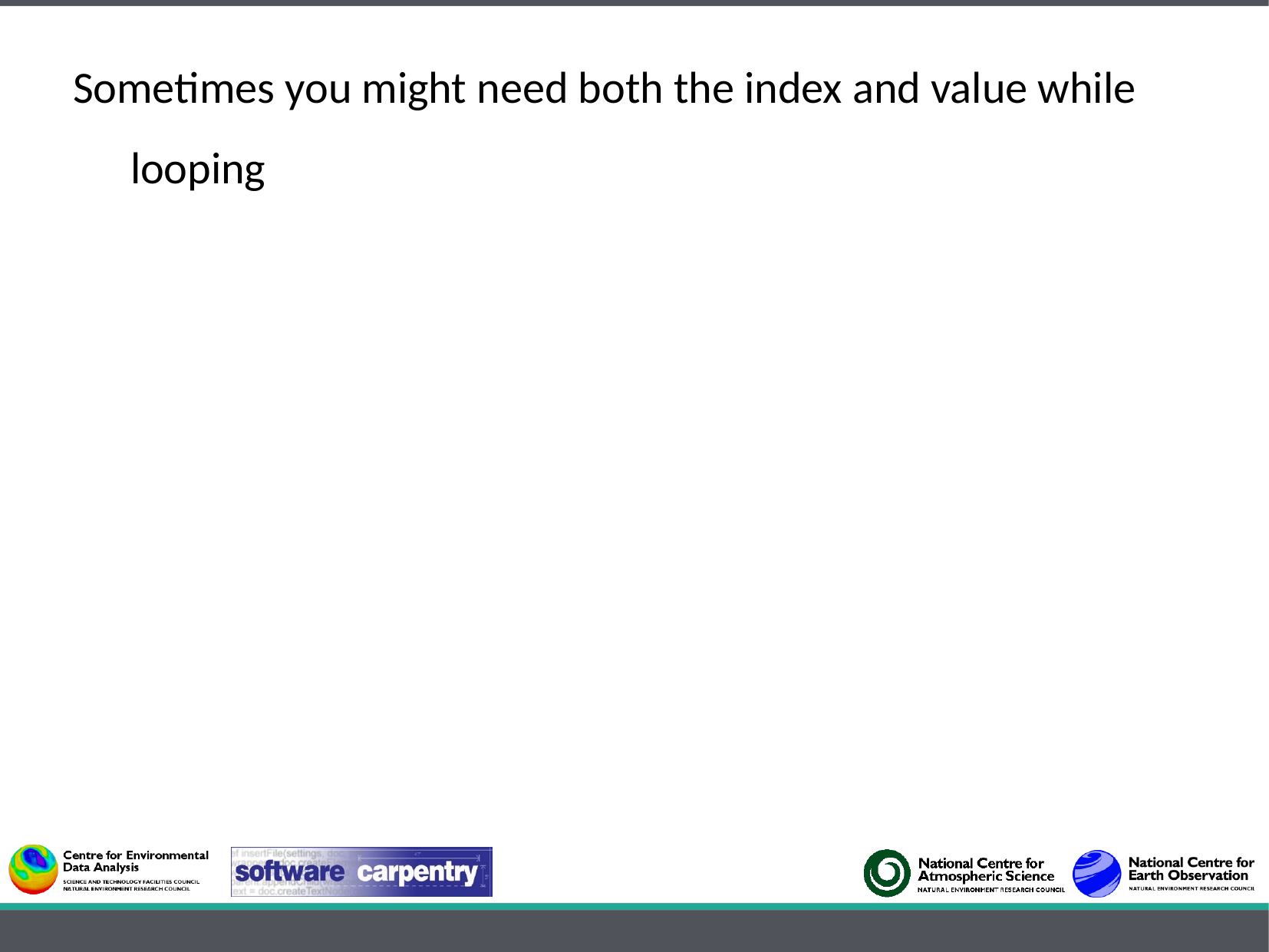

Sometimes you might need both the index and value while looping